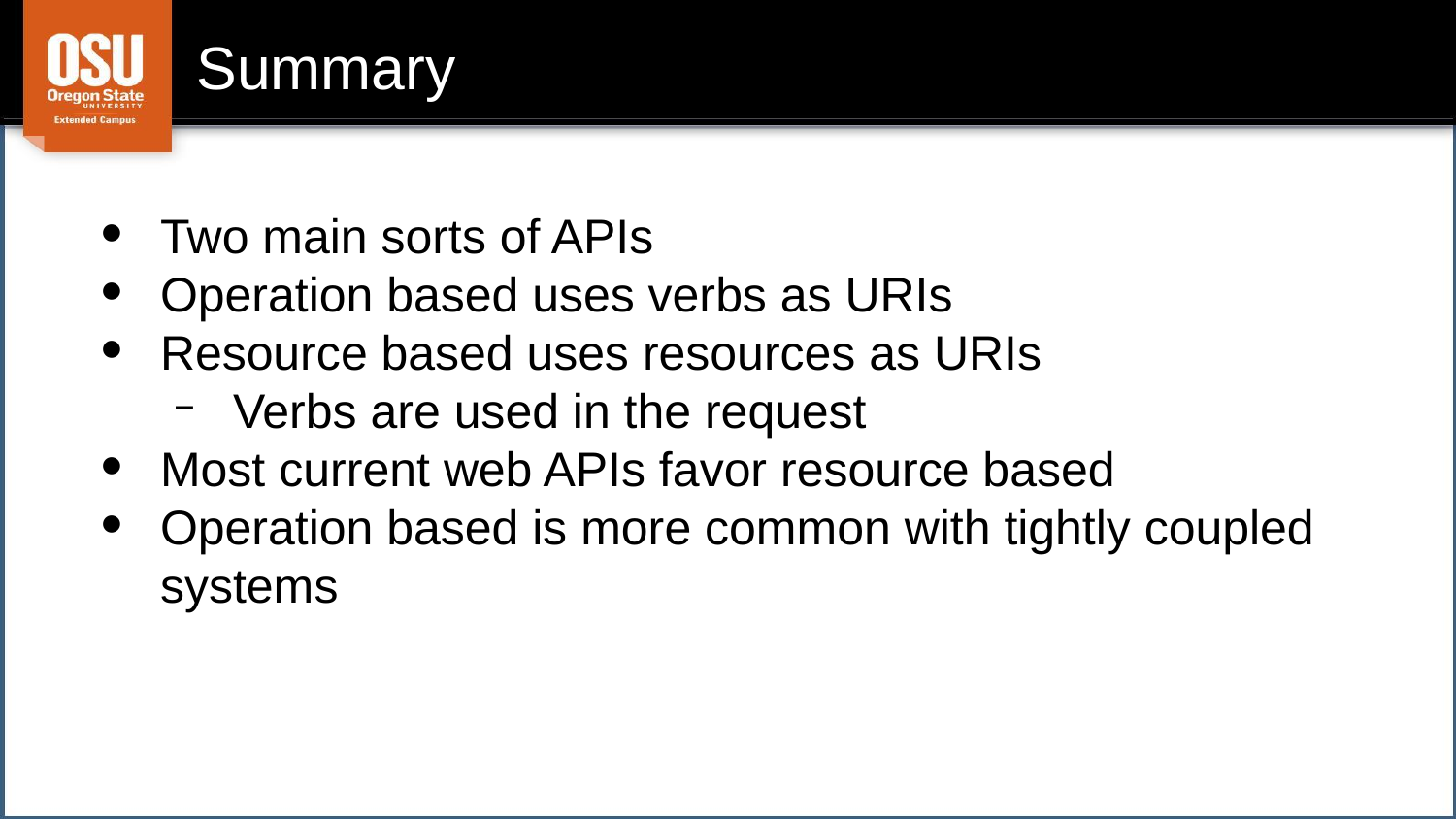

# Summary
Two main sorts of APIs
Operation based uses verbs as URIs
Resource based uses resources as URIs
Verbs are used in the request
Most current web APIs favor resource based
Operation based is more common with tightly coupled systems